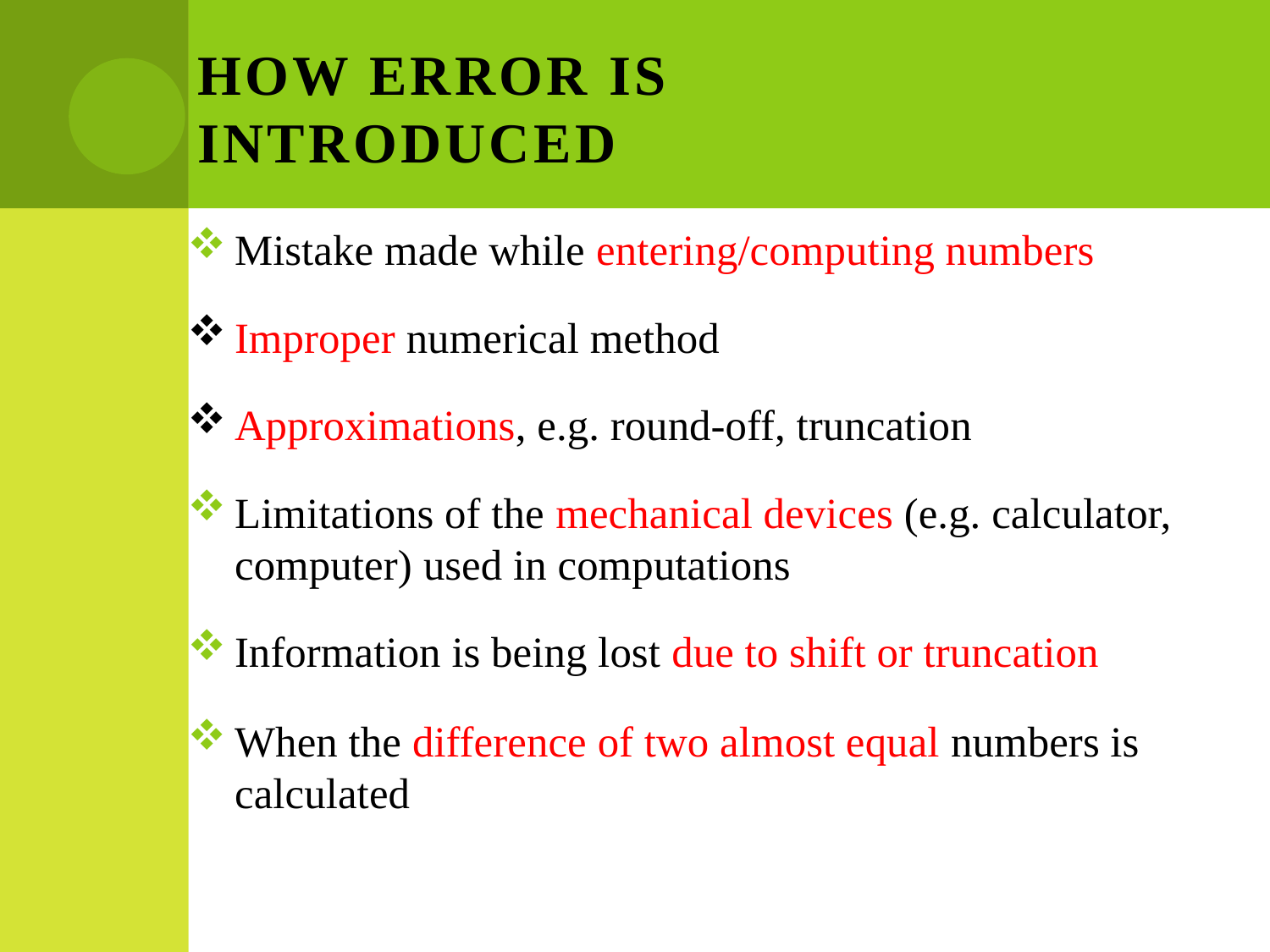

# how error is introduced
Mistake made while entering/computing numbers

Improper numerical method

Approximations, e.g. round-off, truncation

Limitations of the mechanical devices (e.g. calculator, computer) used in computations

Information is being lost due to shift or truncation

When the difference of two almost equal numbers is calculated